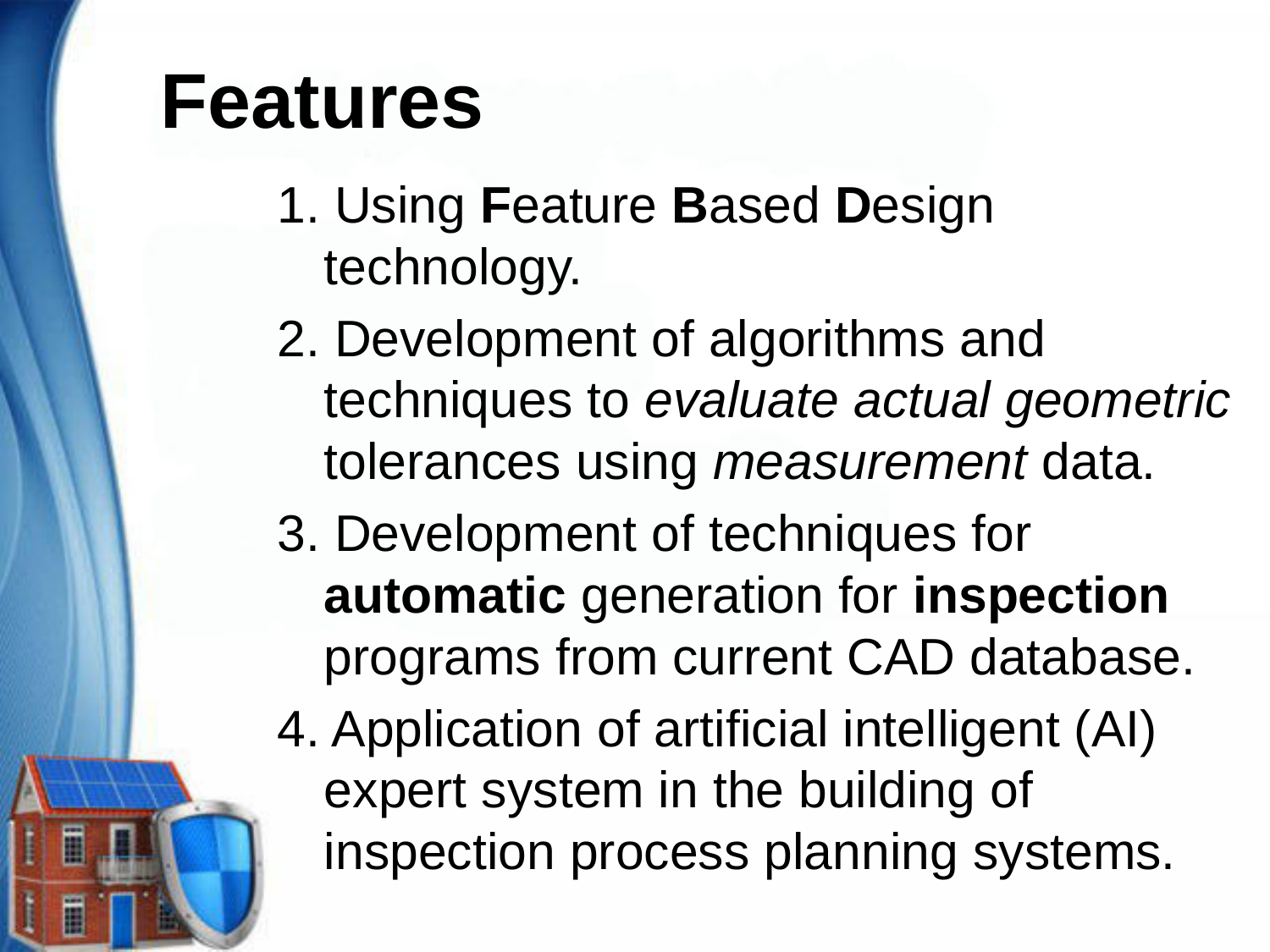

# Features
1. Using Feature Based Design technology.
2. Development of algorithms and techniques to evaluate actual geometric tolerances using measurement data.
3. Development of techniques for automatic generation for inspection programs from current CAD database.
4. Application of artificial intelligent (AI) expert system in the building of inspection process planning systems.